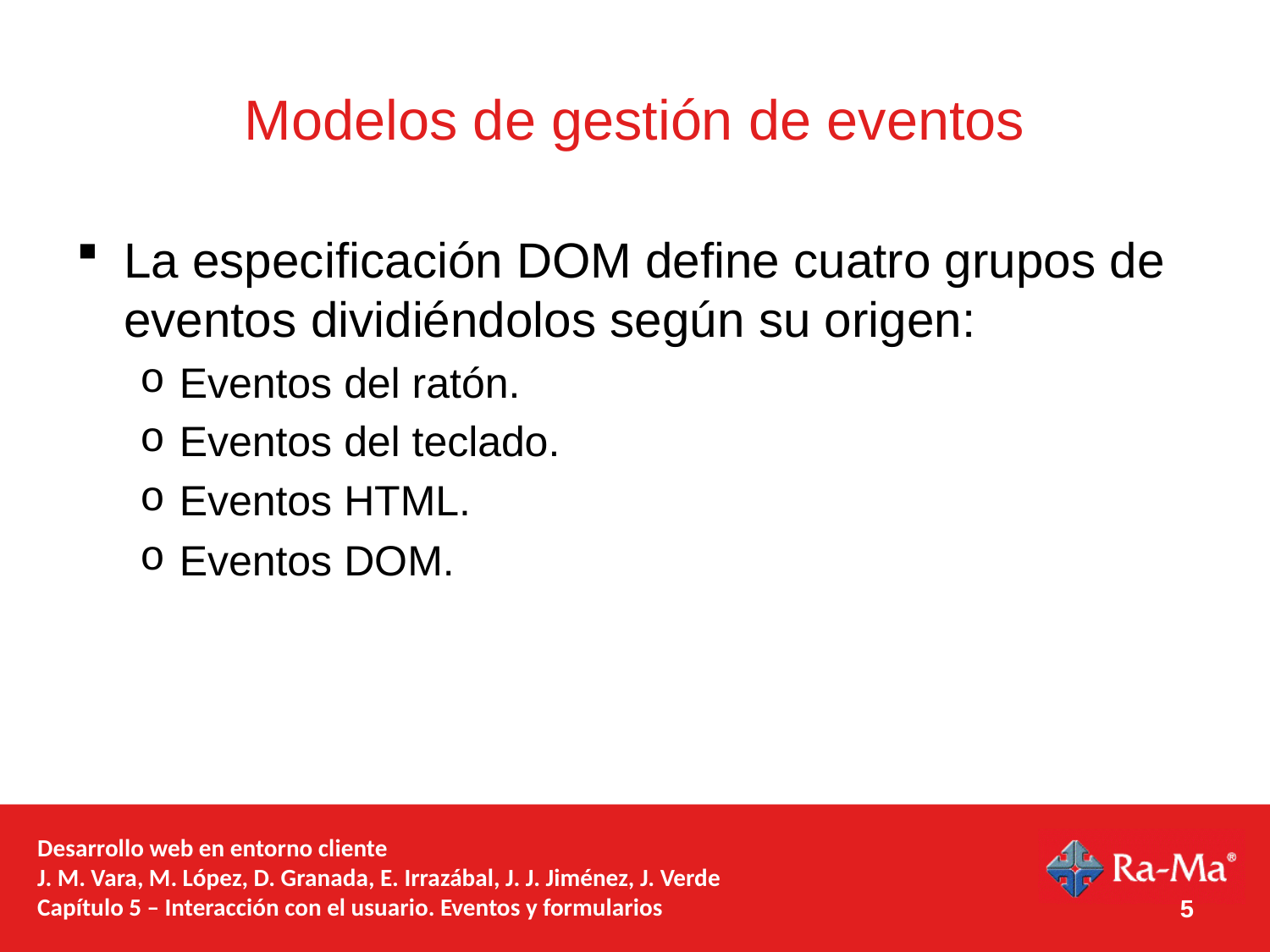

# Modelos de gestión de eventos
La especificación DOM define cuatro grupos de eventos dividiéndolos según su origen:
Eventos del ratón.
Eventos del teclado.
Eventos HTML.
Eventos DOM.
Desarrollo web en entorno cliente
J. M. Vara, M. López, D. Granada, E. Irrazábal, J. J. Jiménez, J. Verde
Capítulo 5 – Interacción con el usuario. Eventos y formularios
5